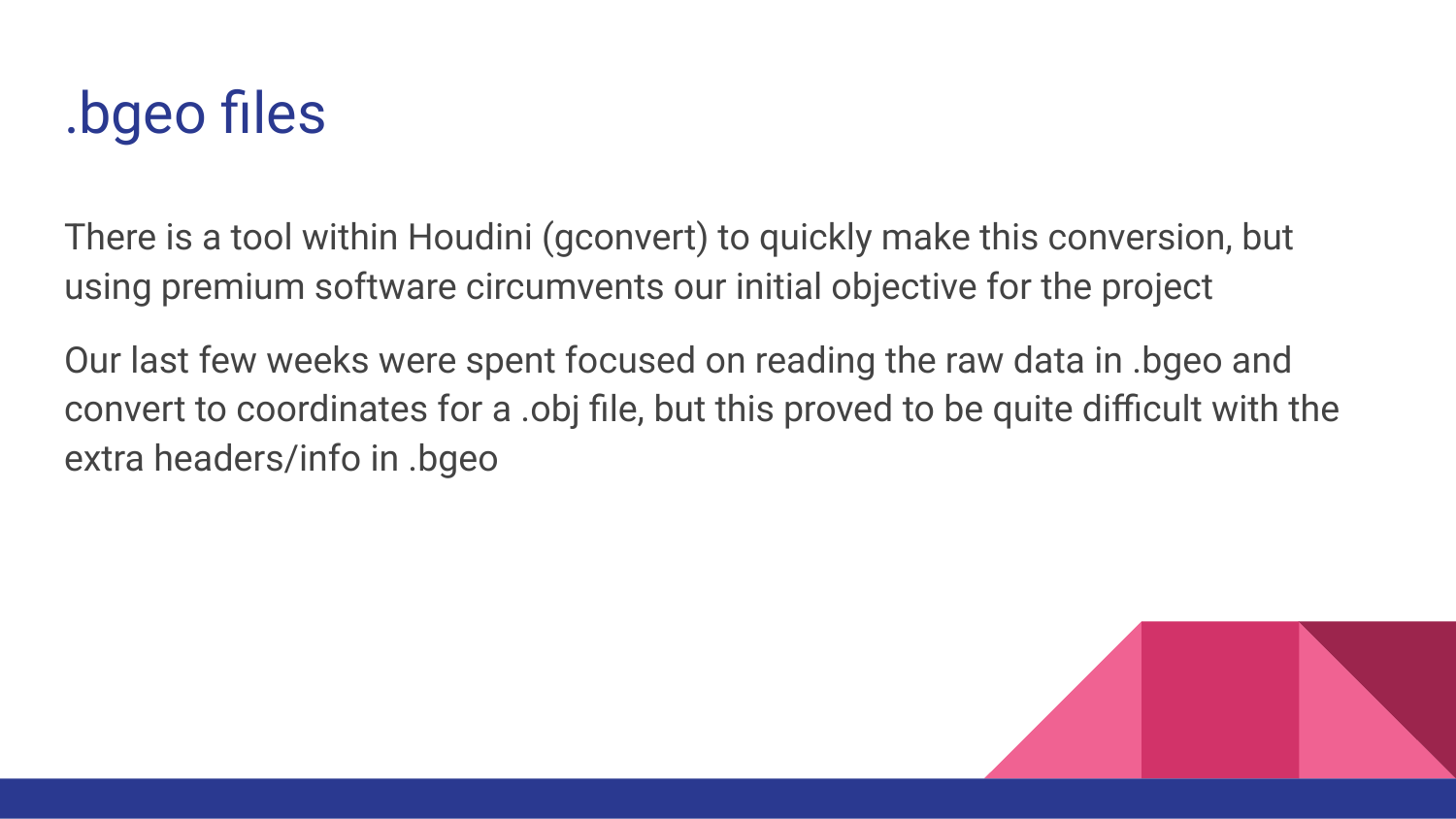

# .bgeo files
There is a tool within Houdini (gconvert) to quickly make this conversion, but using premium software circumvents our initial objective for the project
Our last few weeks were spent focused on reading the raw data in .bgeo and convert to coordinates for a .obj file, but this proved to be quite difficult with the extra headers/info in .bgeo